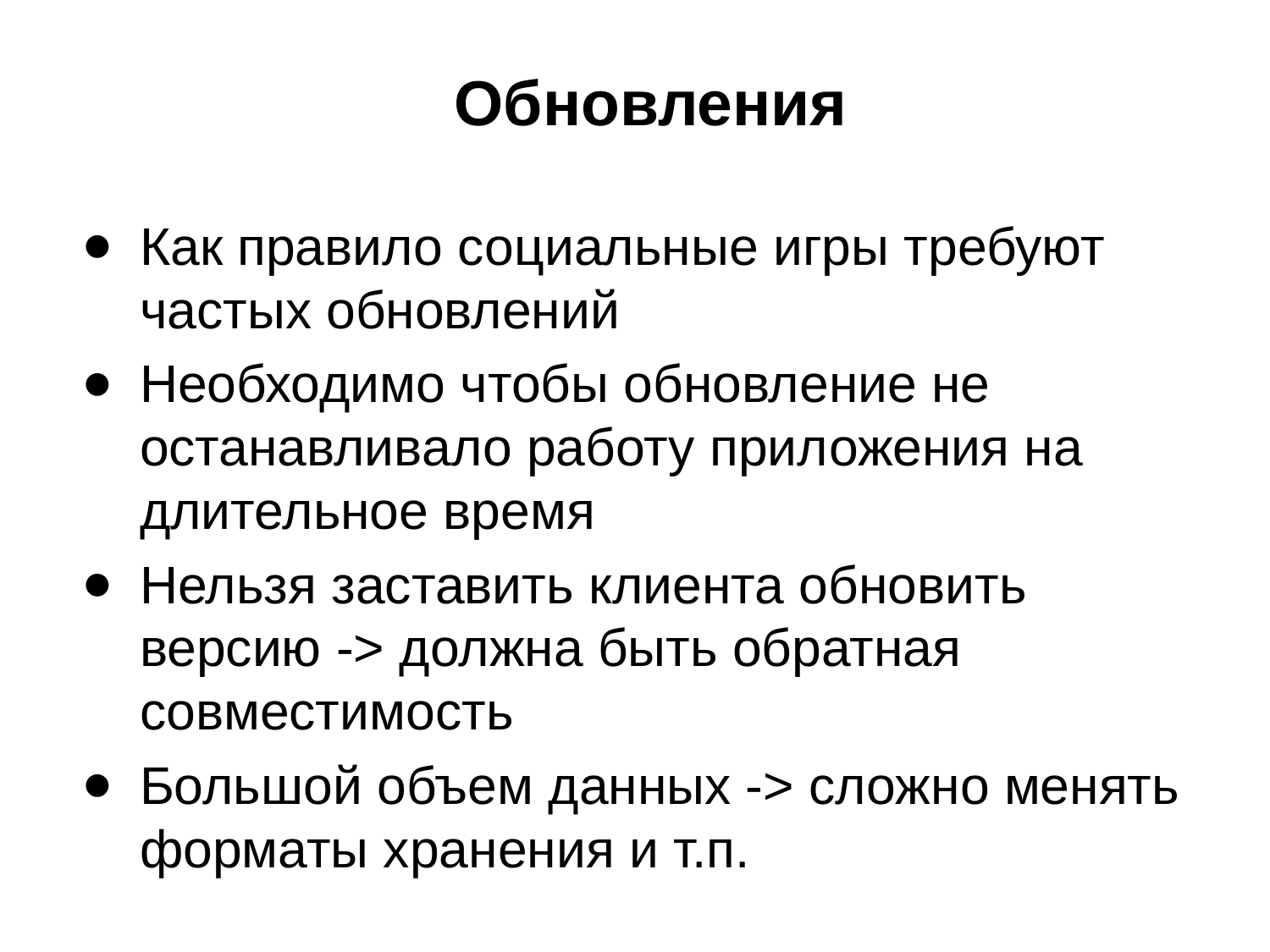

# Обновления
Как правило социальные игры требуют частых обновлений
Необходимо чтобы обновление не останавливало работу приложения на длительное время
Нельзя заставить клиента обновить версию -> должна быть обратная совместимость
Большой объем данных -> сложно менять форматы хранения и т.п.